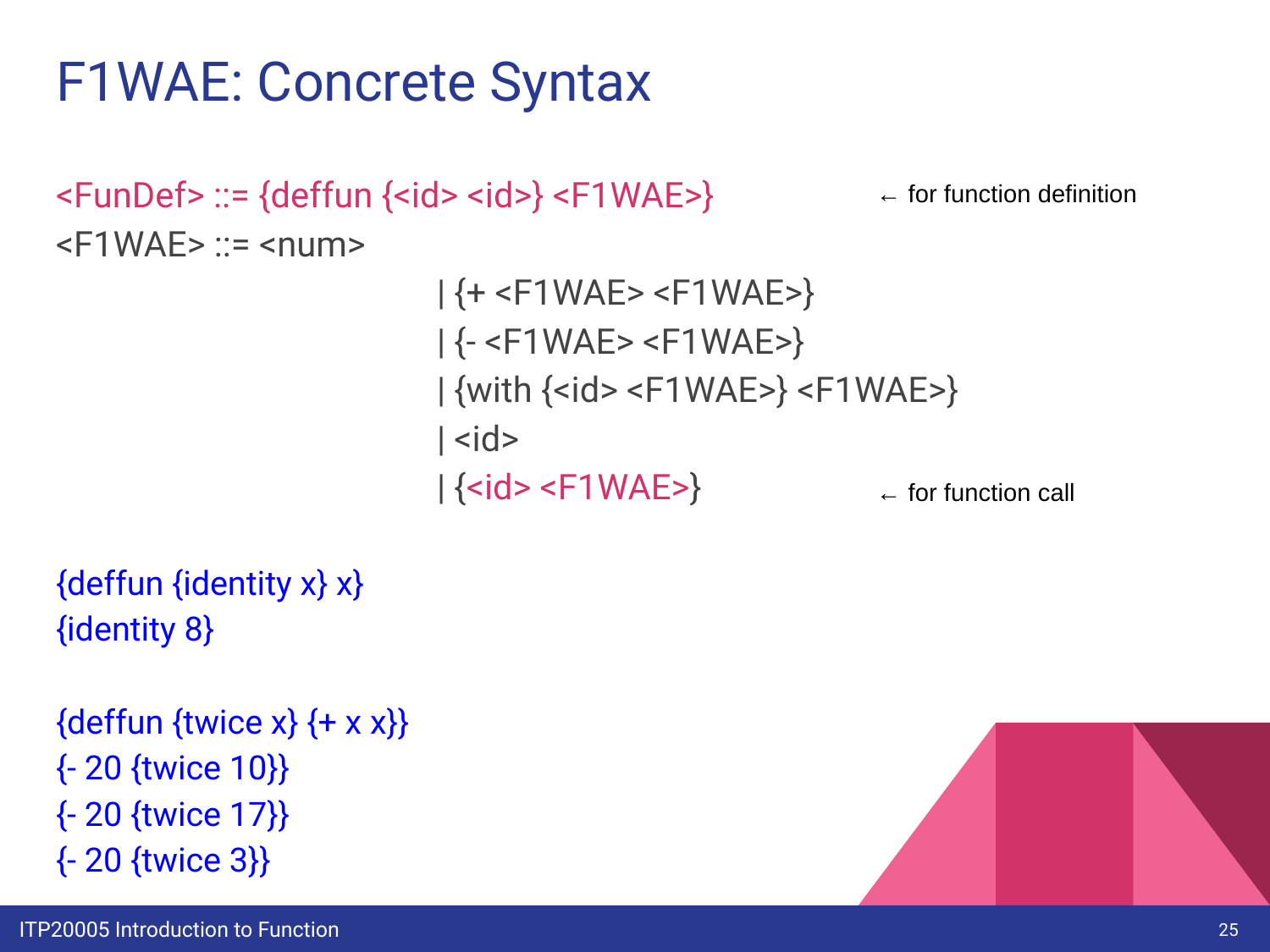

# F1WAE: Concrete Syntax
<FunDef> ::= {deffun {<id> <id>} <F1WAE>}
<F1WAE> ::= <num>
			| {+ <F1WAE> <F1WAE>}
			| {- <F1WAE> <F1WAE>}
			| {with {<id> <F1WAE>} <F1WAE>}
			| <id>
			| {<id> <F1WAE>}
{deffun {identity x} x}
{identity 8}
{deffun {twice x} {+ x x}}
{- 20 {twice 10}}
{- 20 {twice 17}}
{- 20 {twice 3}}
← for function definition
← for function call
25